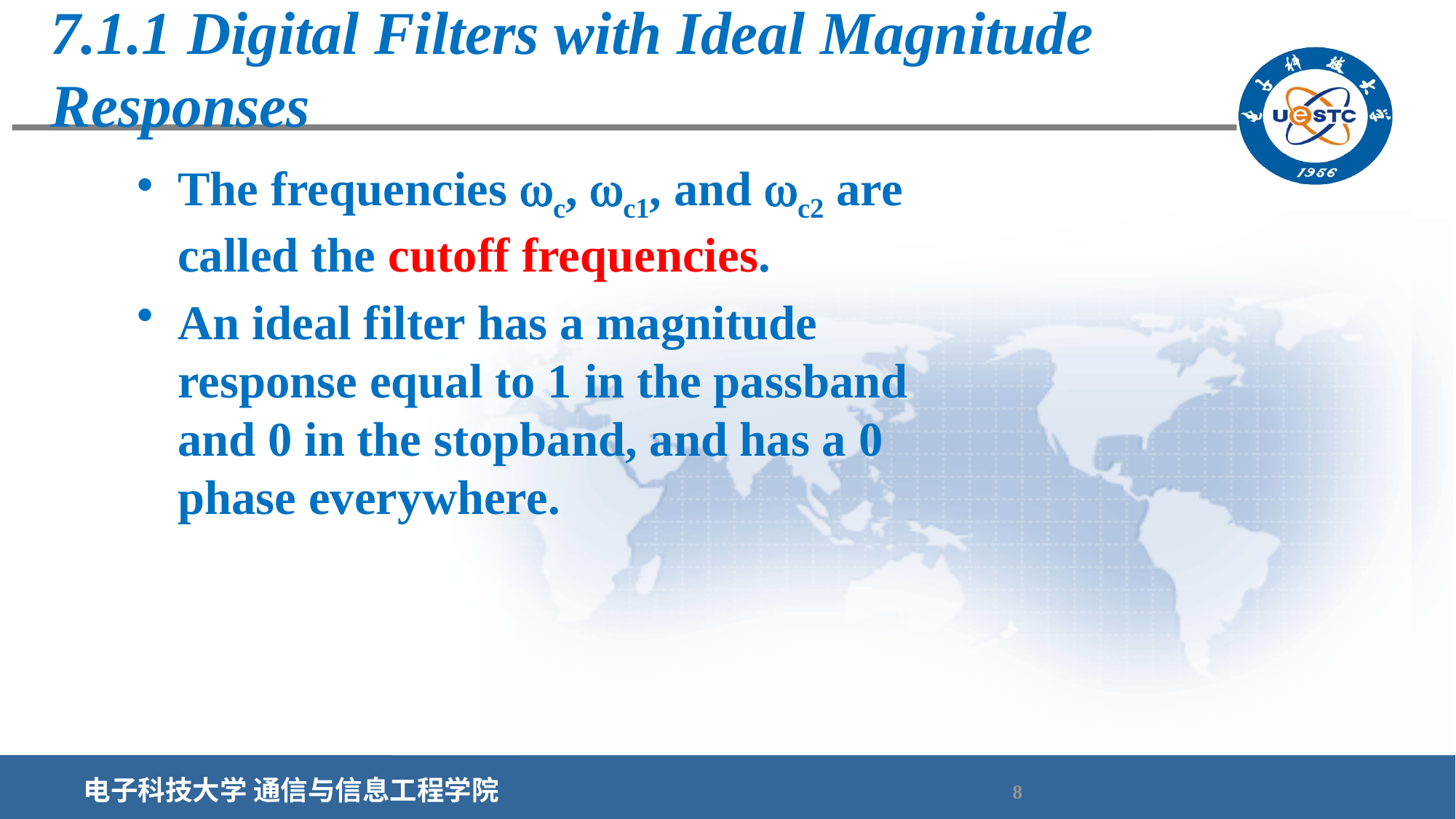

# 7.1.1 Digital Filters with Ideal Magnitude Responses
The frequencies ωc, ωc1, and ωc2 are called the cutoff frequencies.
An ideal filter has a magnitude response equal to 1 in the passband and 0 in the stopband, and has a 0 phase everywhere.